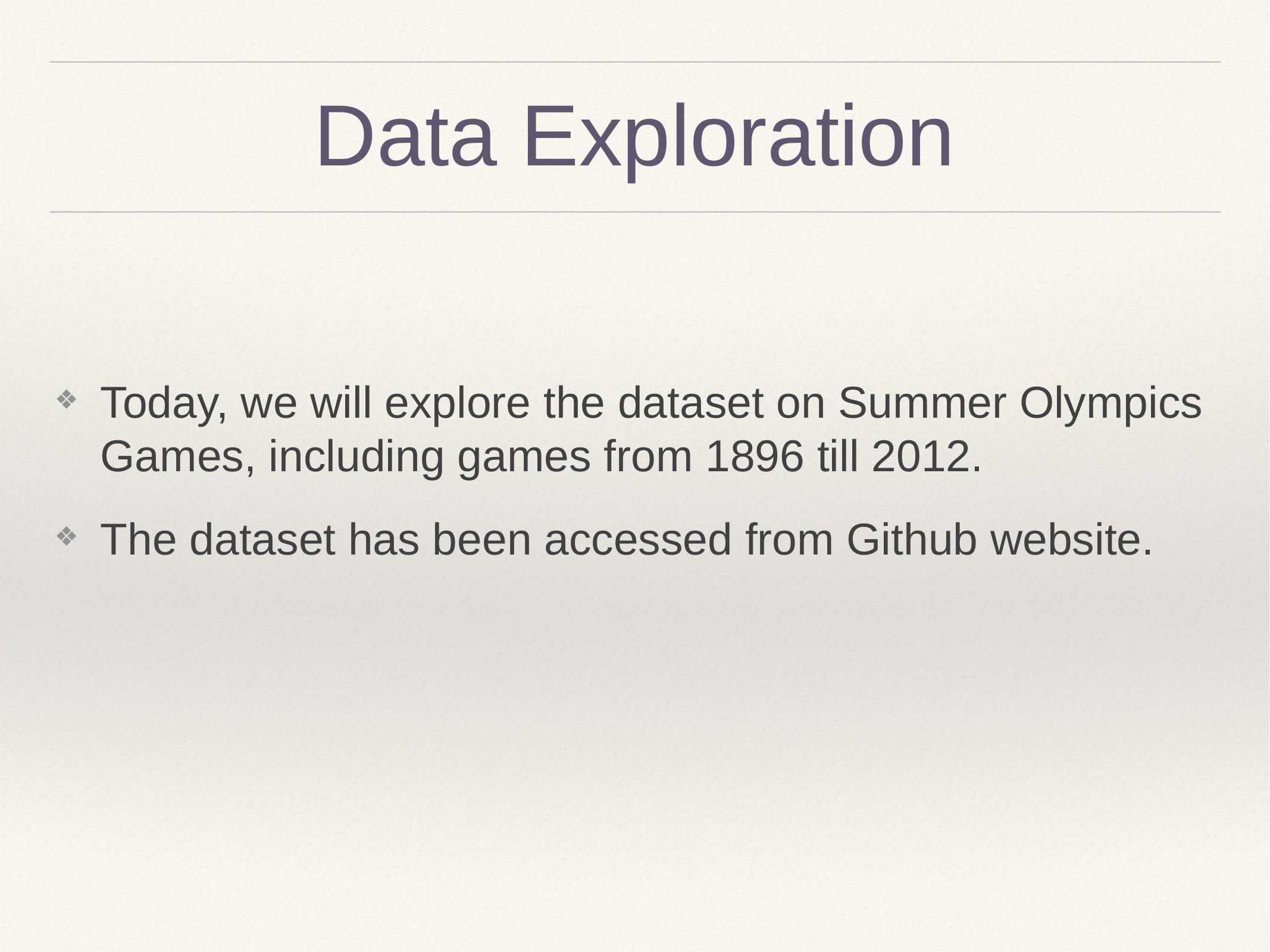

# Data Exploration
Today, we will explore the dataset on Summer Olympics Games, including games from 1896 till 2012.
The dataset has been accessed from Github website.